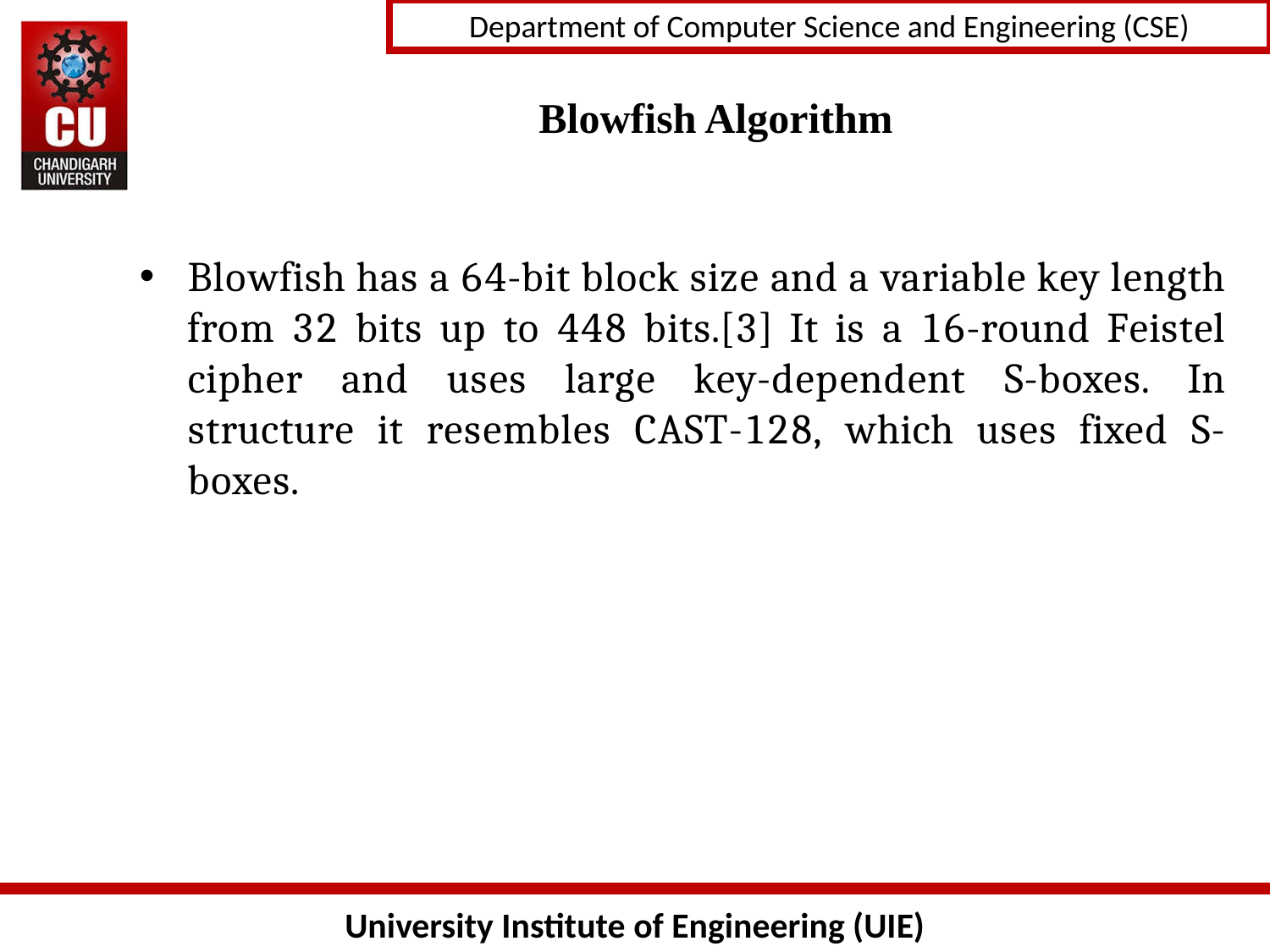

# Blowfish Algorithm
Blowfish has a 64-bit block size and a variable key length from 32 bits up to 448 bits.[3] It is a 16-round Feistel cipher and uses large key-dependent S-boxes. In structure it resembles CAST-128, which uses fixed S-boxes.